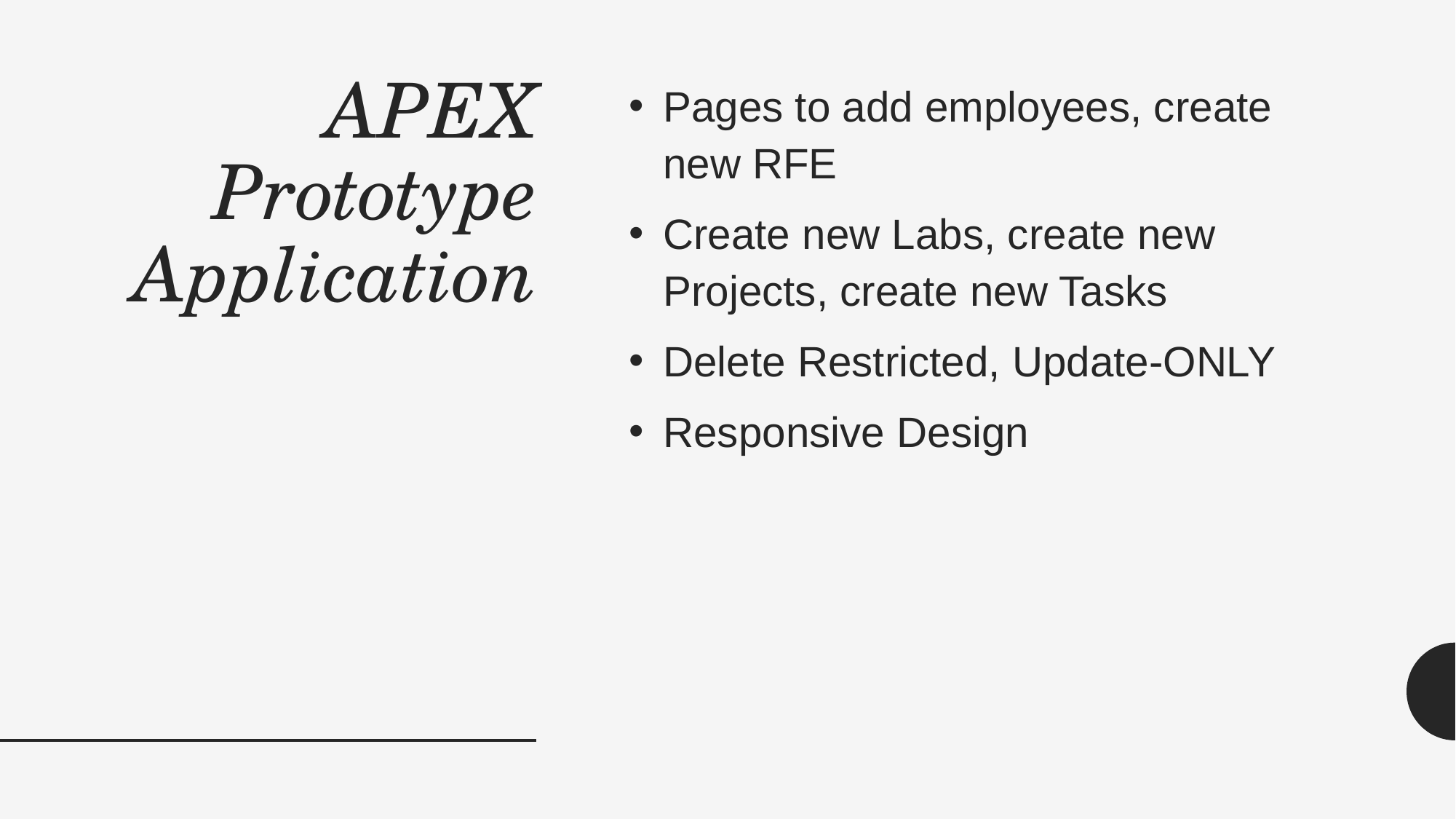

# APEX Prototype Application
Pages to add employees, create new RFE
Create new Labs, create new Projects, create new Tasks
Delete Restricted, Update-ONLY
Responsive Design